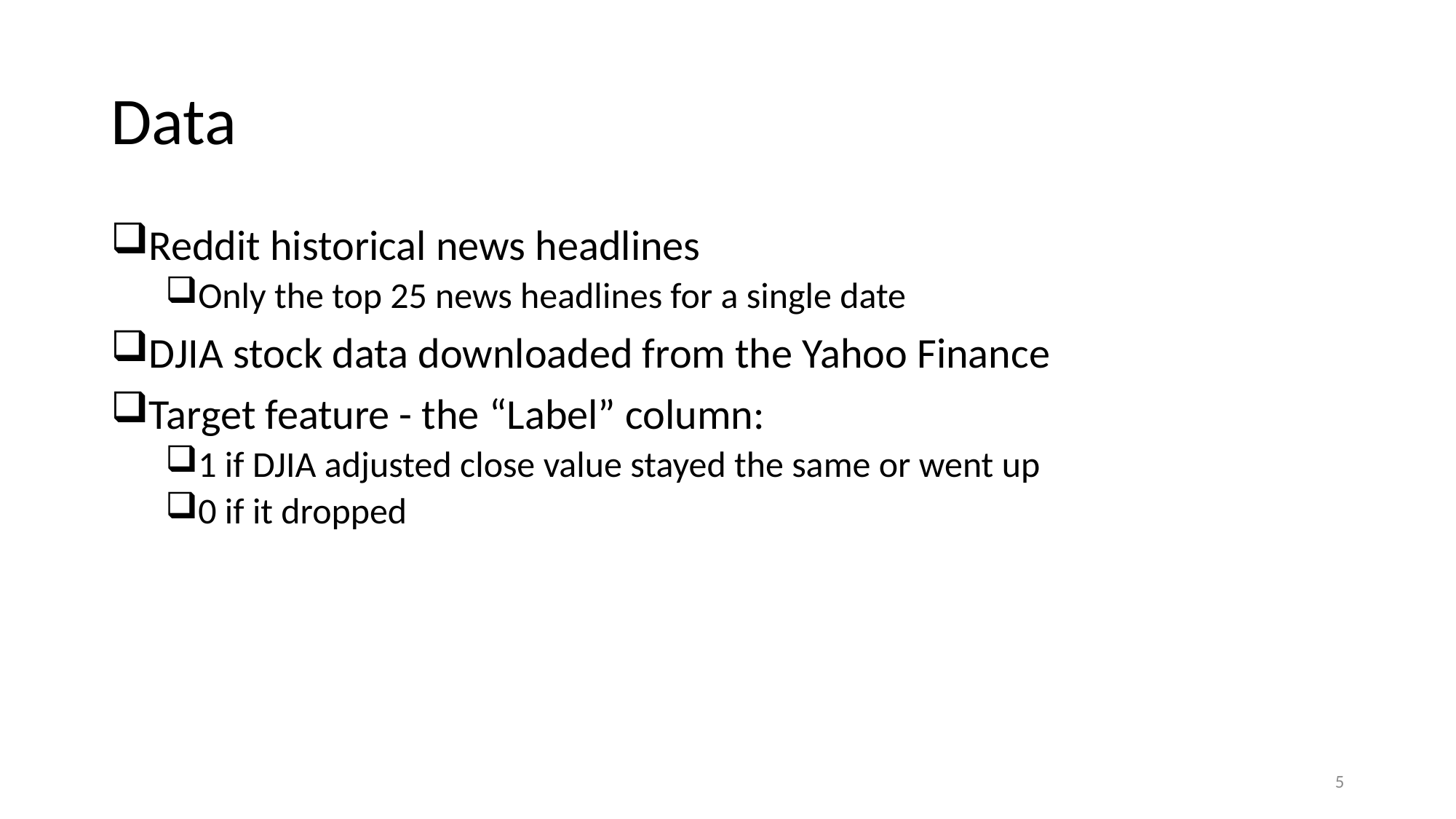

# Data
Reddit historical news headlines
Only the top 25 news headlines for a single date
DJIA stock data downloaded from the Yahoo Finance
Target feature - the “Label” column:
1 if DJIA adjusted close value stayed the same or went up
0 if it dropped
5